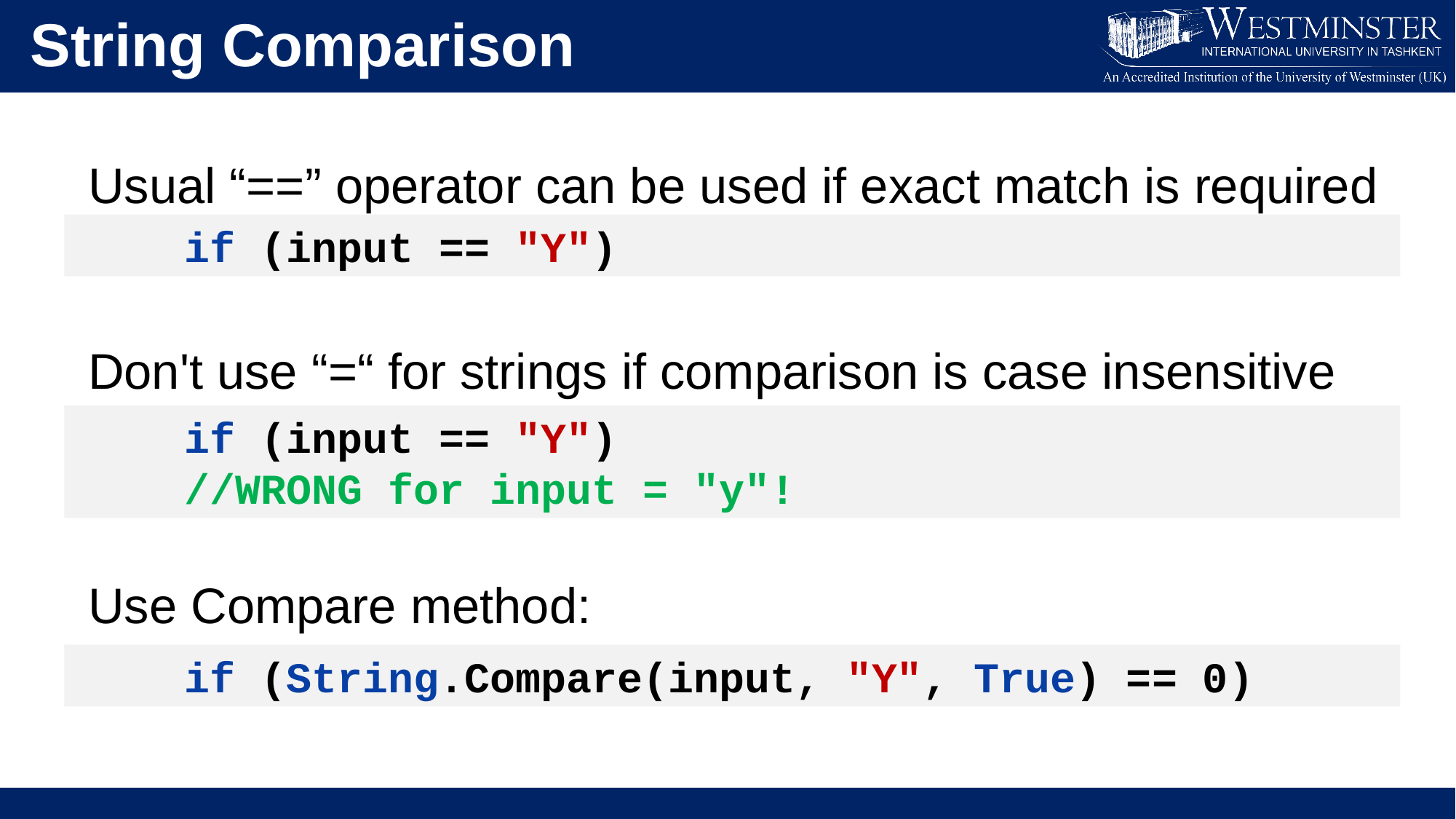

String Comparison
Usual “==” operator can be used if exact match is required

Don't use “=“ for strings if comparison is case insensitive

Use Compare method:
	if (input == "Y")
	if (input == "Y")
	//WRONG for input = "y"!
	if (String.Compare(input, "Y", True) == 0)